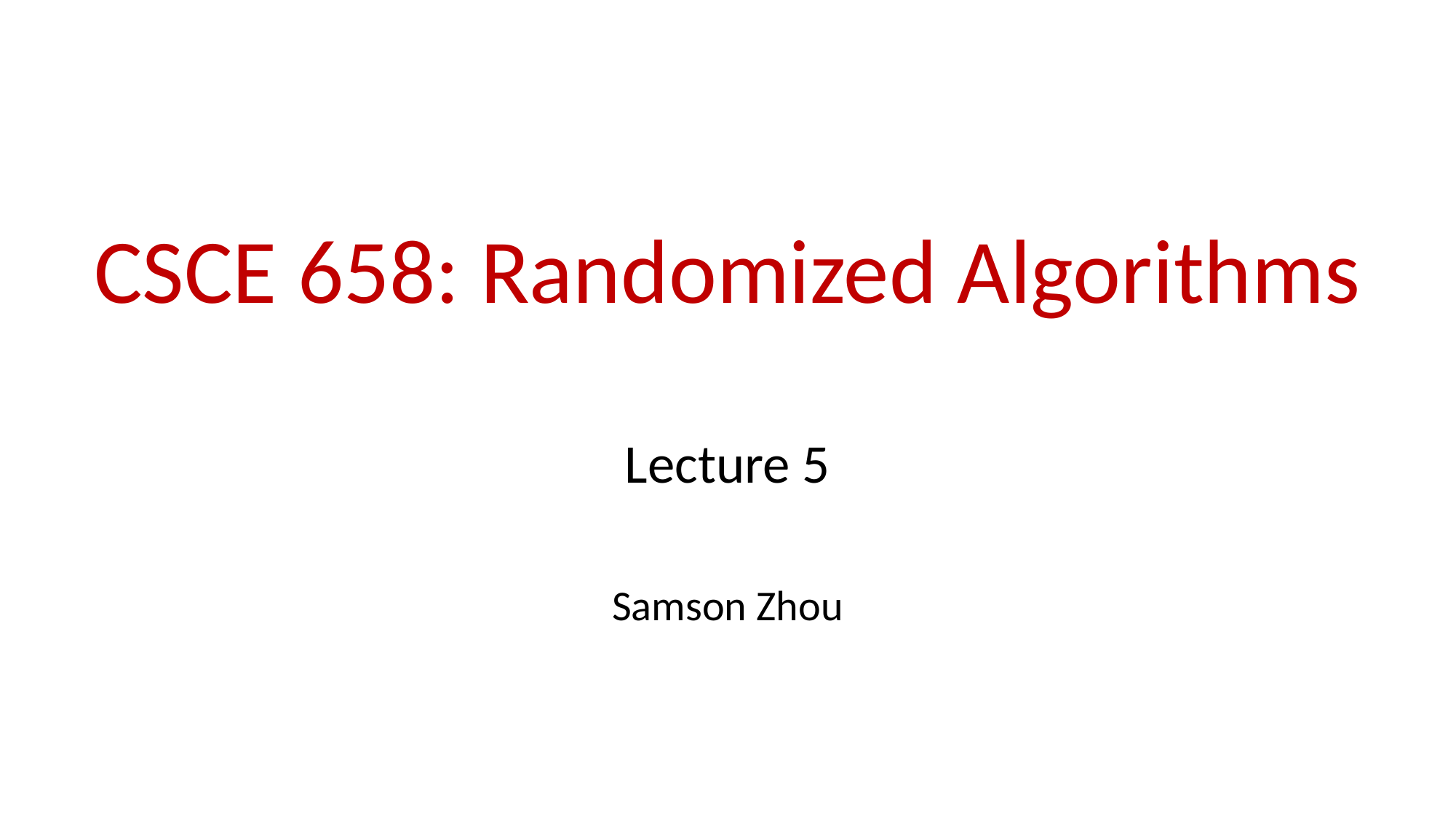

# CSCE 658: Randomized Algorithms
Lecture 5

Samson Zhou